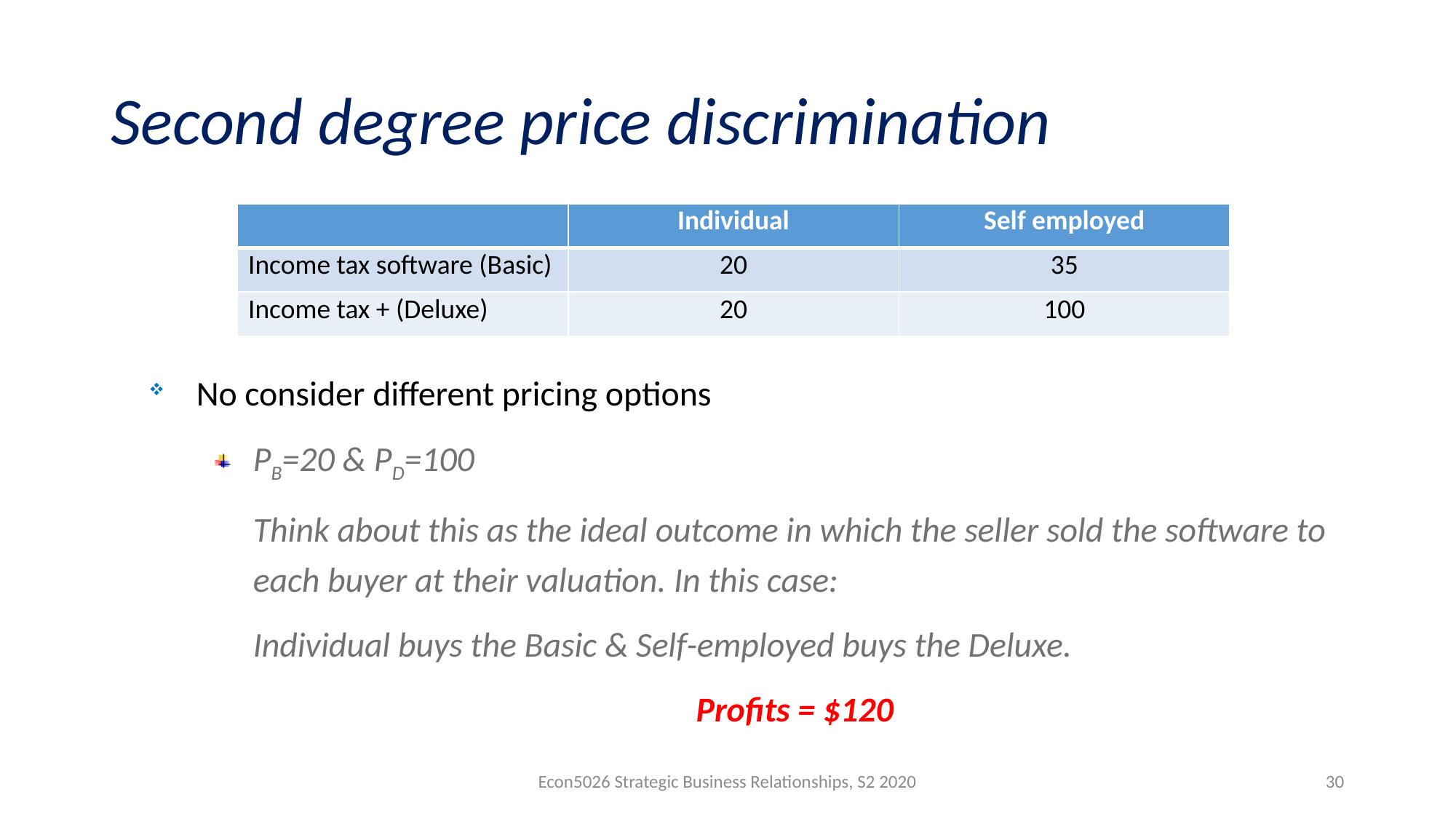

# Second degree price discrimination
|  | Individual | Self employed |
| --- | --- | --- |
| Income tax software (Basic) | 20 | 35 |
| Income tax + (Deluxe) | 20 | 100 |

No consider different pricing options
PB=20 & PD=100
Think about this as the ideal outcome in which the seller sold the software to each buyer at their valuation. In this case:
Individual buys the Basic & Self-employed buys the Deluxe.
Profits = $120
Econ5026 Strategic Business Relationships, S2 2020
30